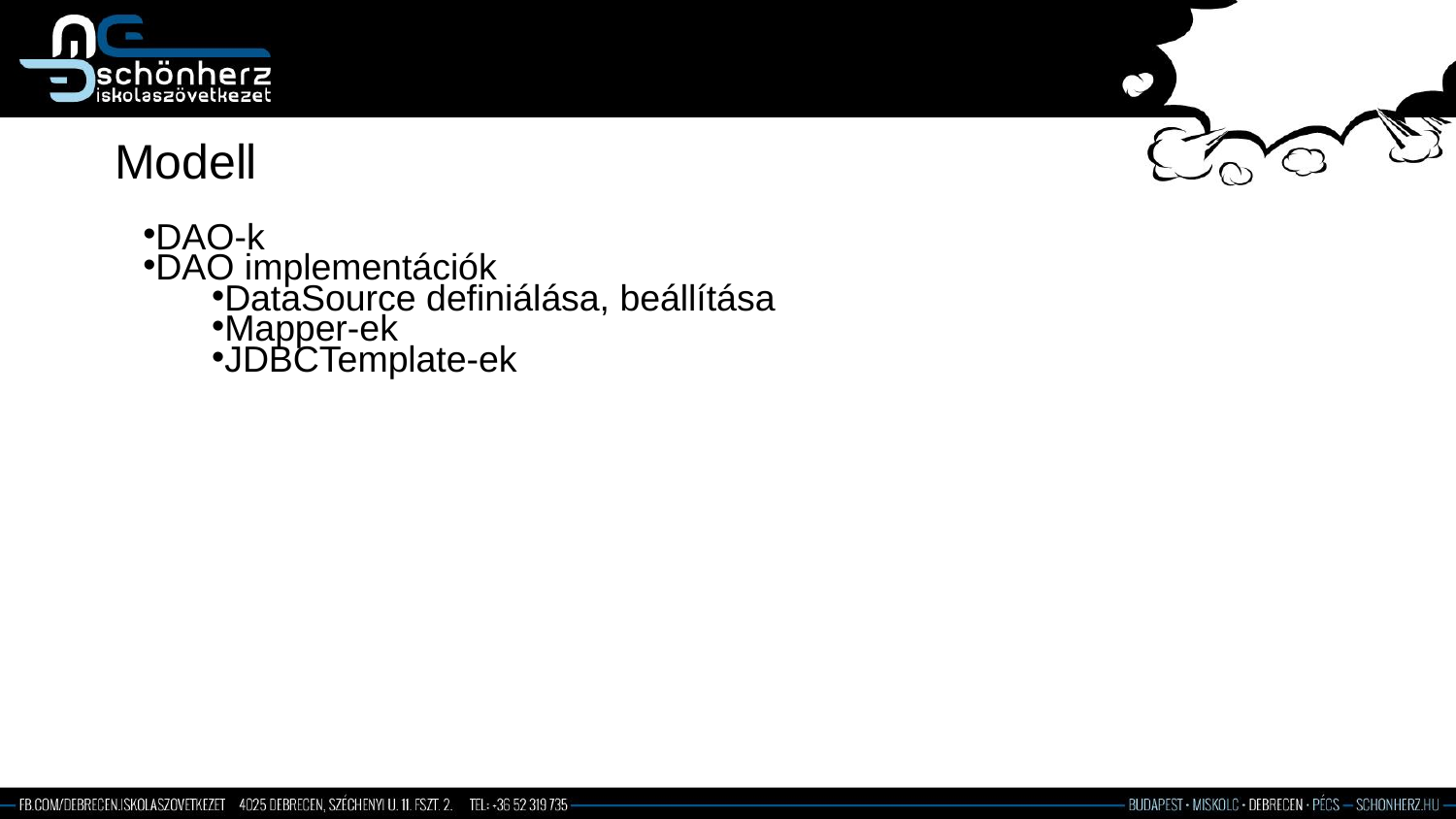

# Modell
DAO-k
DAO implementációk
DataSource definiálása, beállítása
Mapper-ek
JDBCTemplate-ek